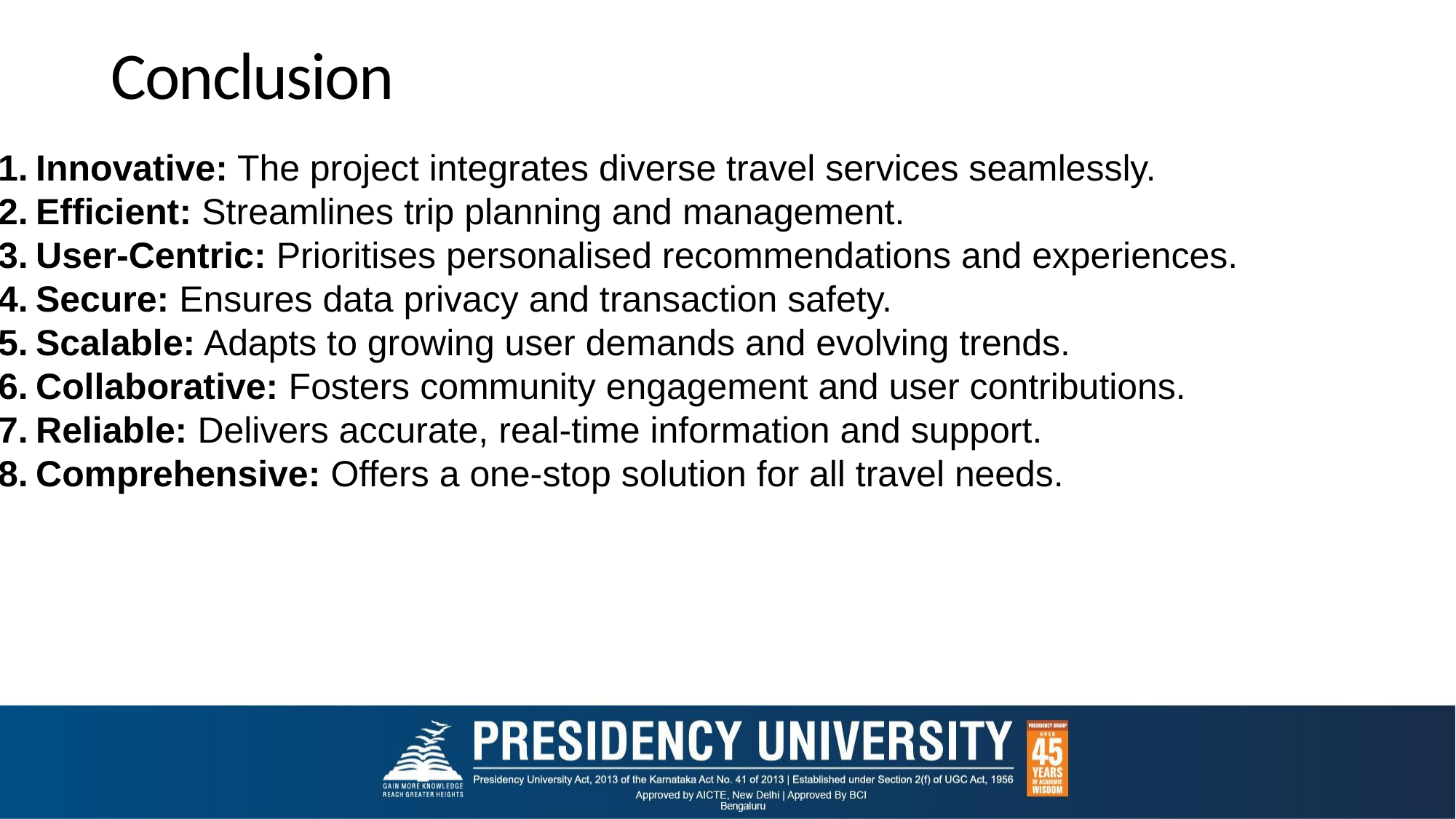

# Conclusion

Innovative: The project integrates diverse travel services seamlessly.
Efficient: Streamlines trip planning and management.
User-Centric: Prioritises personalised recommendations and experiences.
Secure: Ensures data privacy and transaction safety.
Scalable: Adapts to growing user demands and evolving trends.
Collaborative: Fosters community engagement and user contributions.
Reliable: Delivers accurate, real-time information and support.
Comprehensive: Offers a one-stop solution for all travel needs.